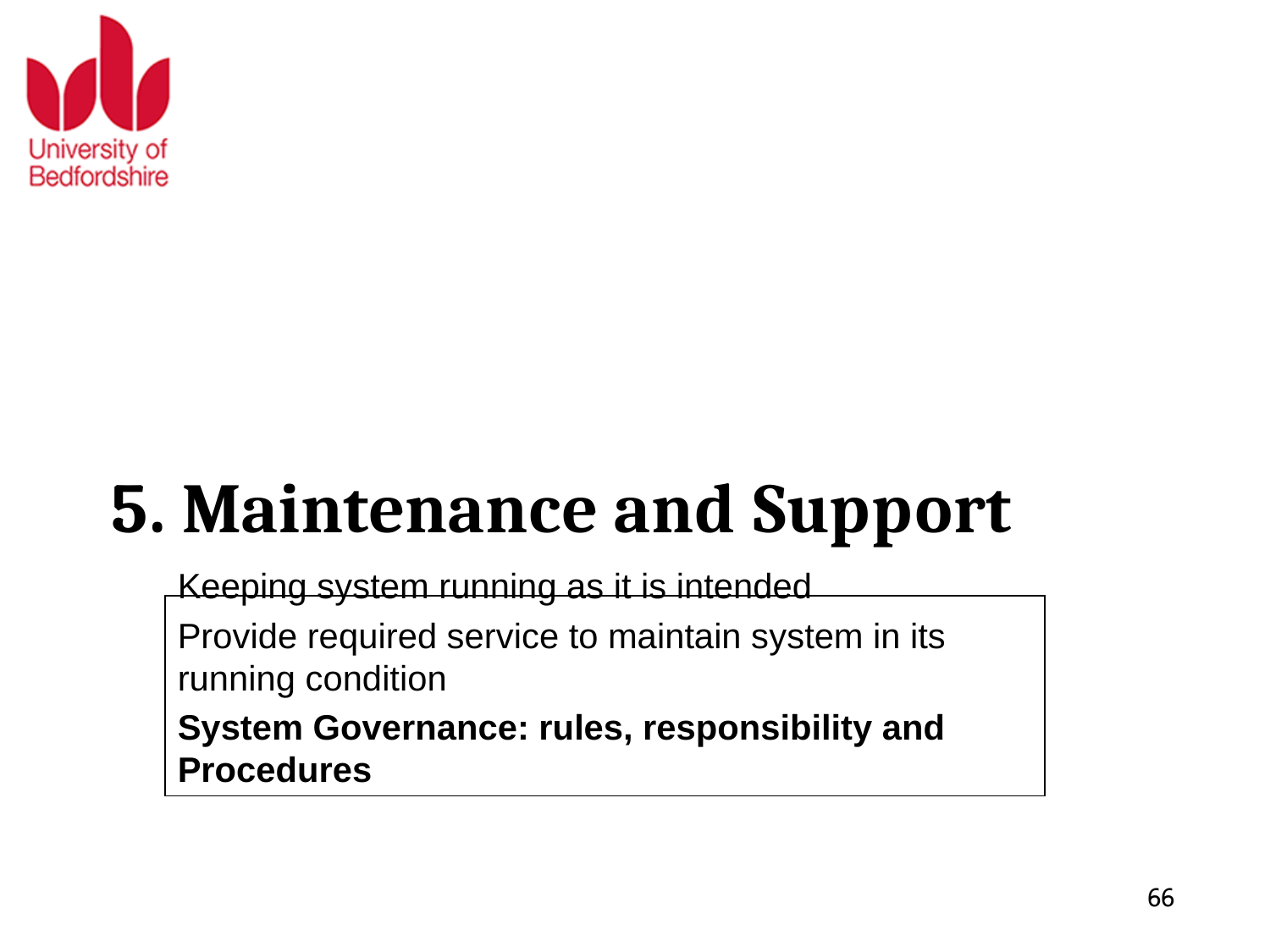

# 5. Maintenance and Support
Keeping system running as it is intended
Provide required service to maintain system in its running condition
System Governance: rules, responsibility and Procedures